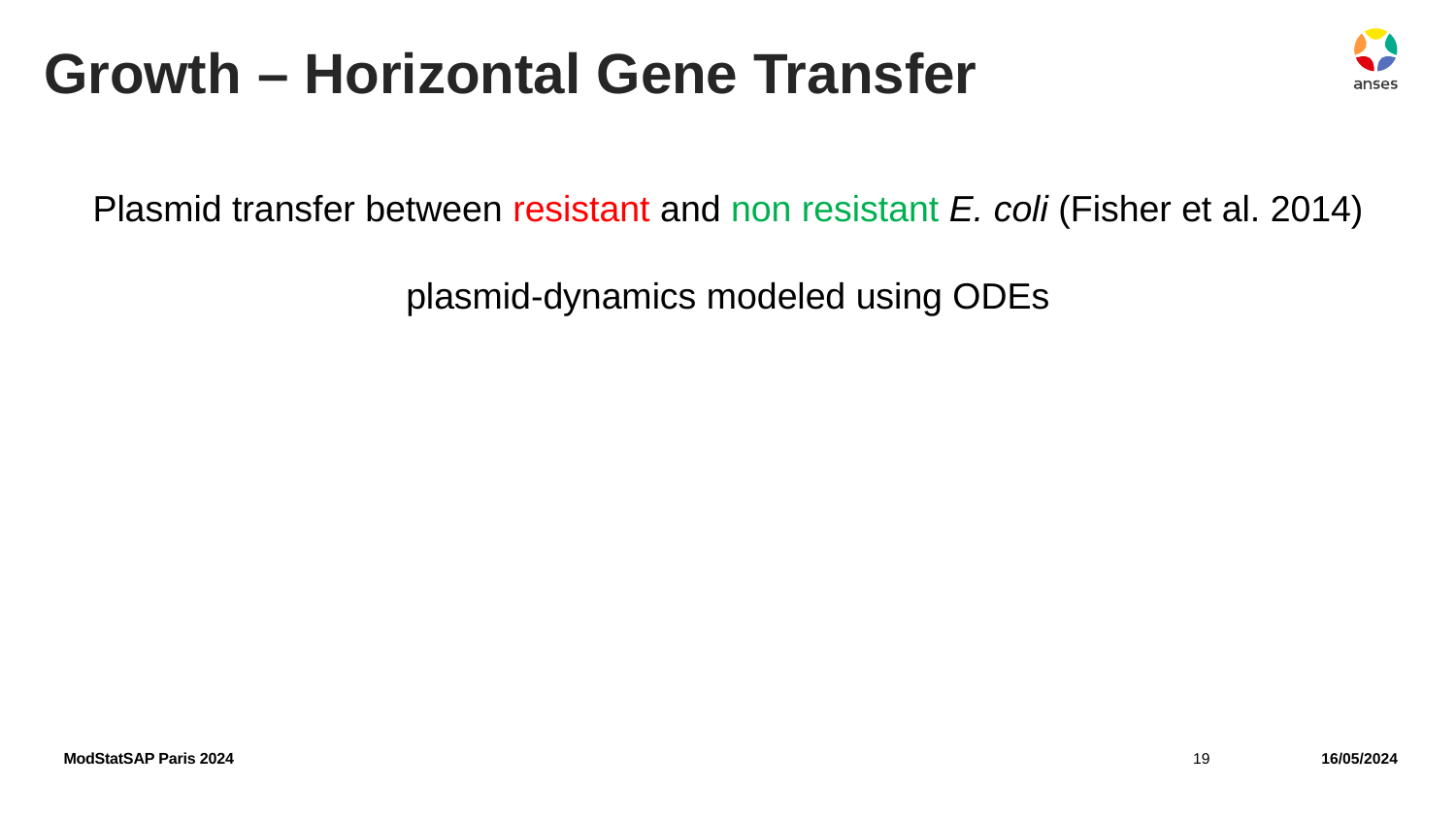

# Growth – Horizontal Gene Transfer

Plasmid transfer between resistant and non resistant E. coli (Fisher et al. 2014)

plasmid-dynamics modeled using ODEs

ModStatSAP Paris 2024
19
16/05/2024